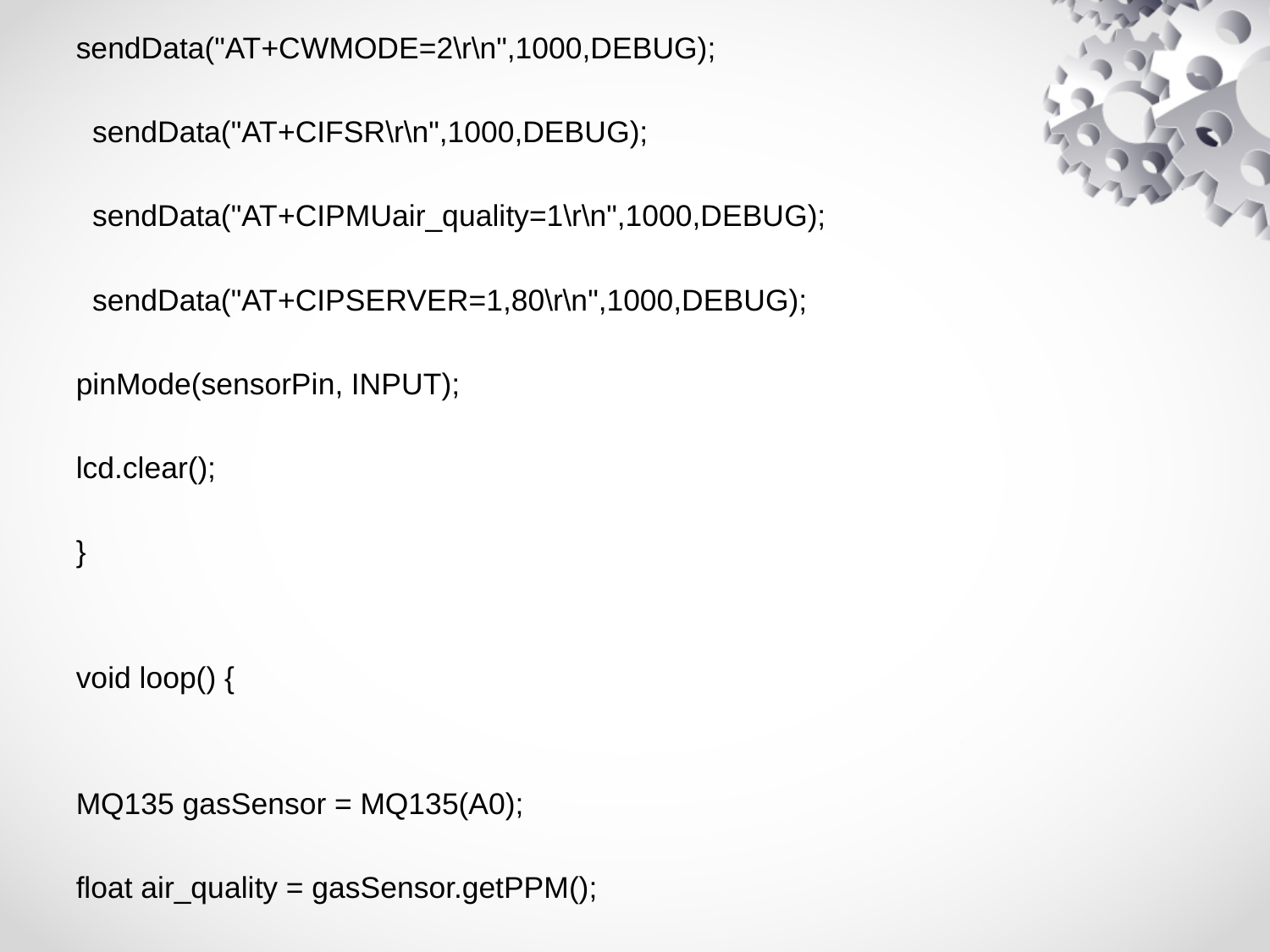

sendData("AT+CWMODE=2\r\n",1000,DEBUG);

  sendData("AT+CIFSR\r\n",1000,DEBUG);

  sendData("AT+CIPMUair_quality=1\r\n",1000,DEBUG);

  sendData("AT+CIPSERVER=1,80\r\n",1000,DEBUG);

pinMode(sensorPin, INPUT);

lcd.clear();

}

void loop() {

MQ135 gasSensor = MQ135(A0);

float air_quality = gasSensor.getPPM();